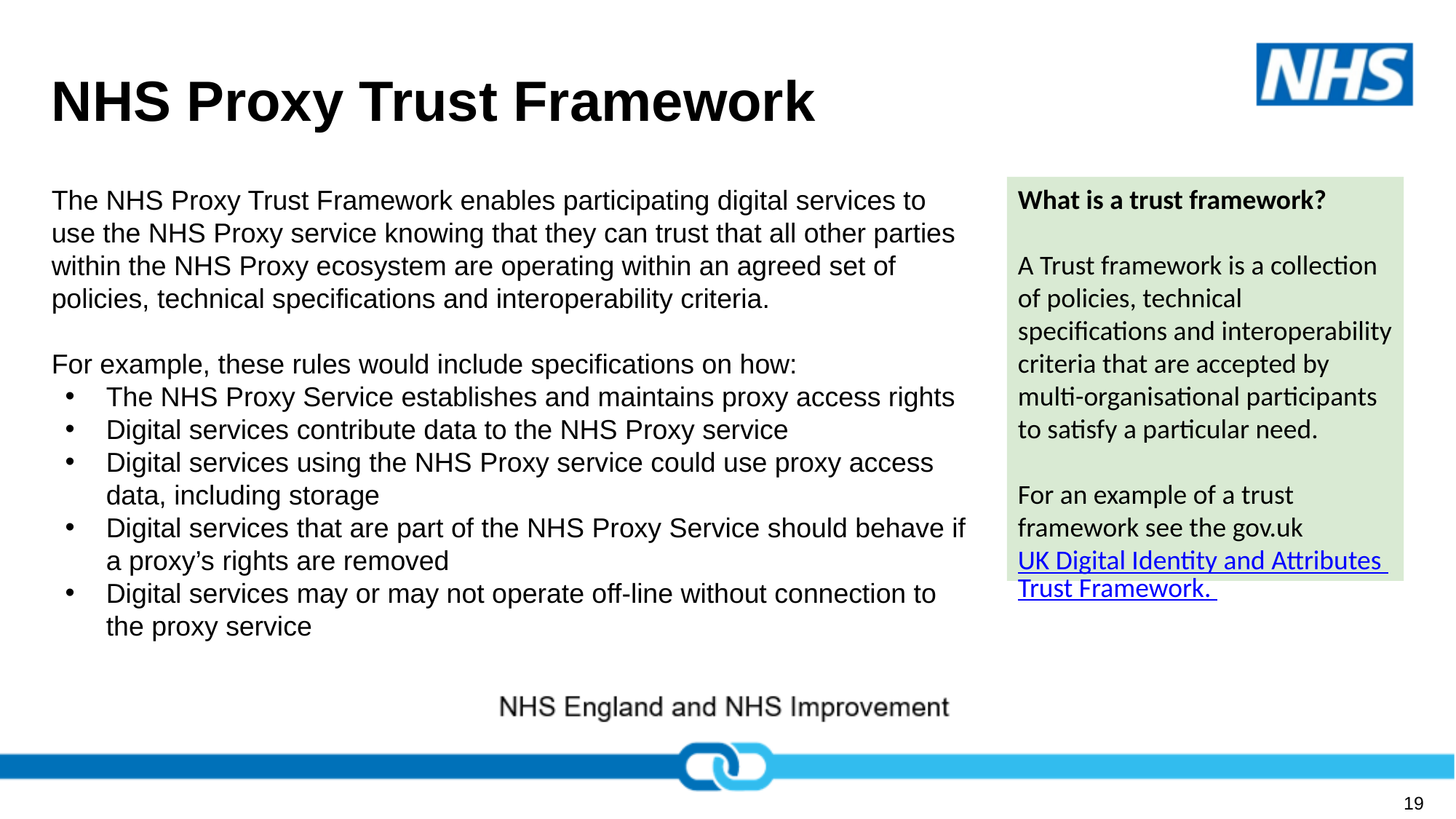

# NHS Proxy Trust Framework
What is a trust framework?

A Trust framework is a collection of policies, technical specifications and interoperability criteria that are accepted by multi-organisational participants to satisfy a particular need.

For an example of a trust framework see the gov.uk UK Digital Identity and Attributes Trust Framework.
The NHS Proxy Trust Framework enables participating digital services to use the NHS Proxy service knowing that they can trust that all other parties within the NHS Proxy ecosystem are operating within an agreed set of policies, technical specifications and interoperability criteria.

For example, these rules would include specifications on how:
The NHS Proxy Service establishes and maintains proxy access rights
Digital services contribute data to the NHS Proxy service
Digital services using the NHS Proxy service could use proxy access data, including storage
Digital services that are part of the NHS Proxy Service should behave if a proxy’s rights are removed
Digital services may or may not operate off-line without connection to the proxy service